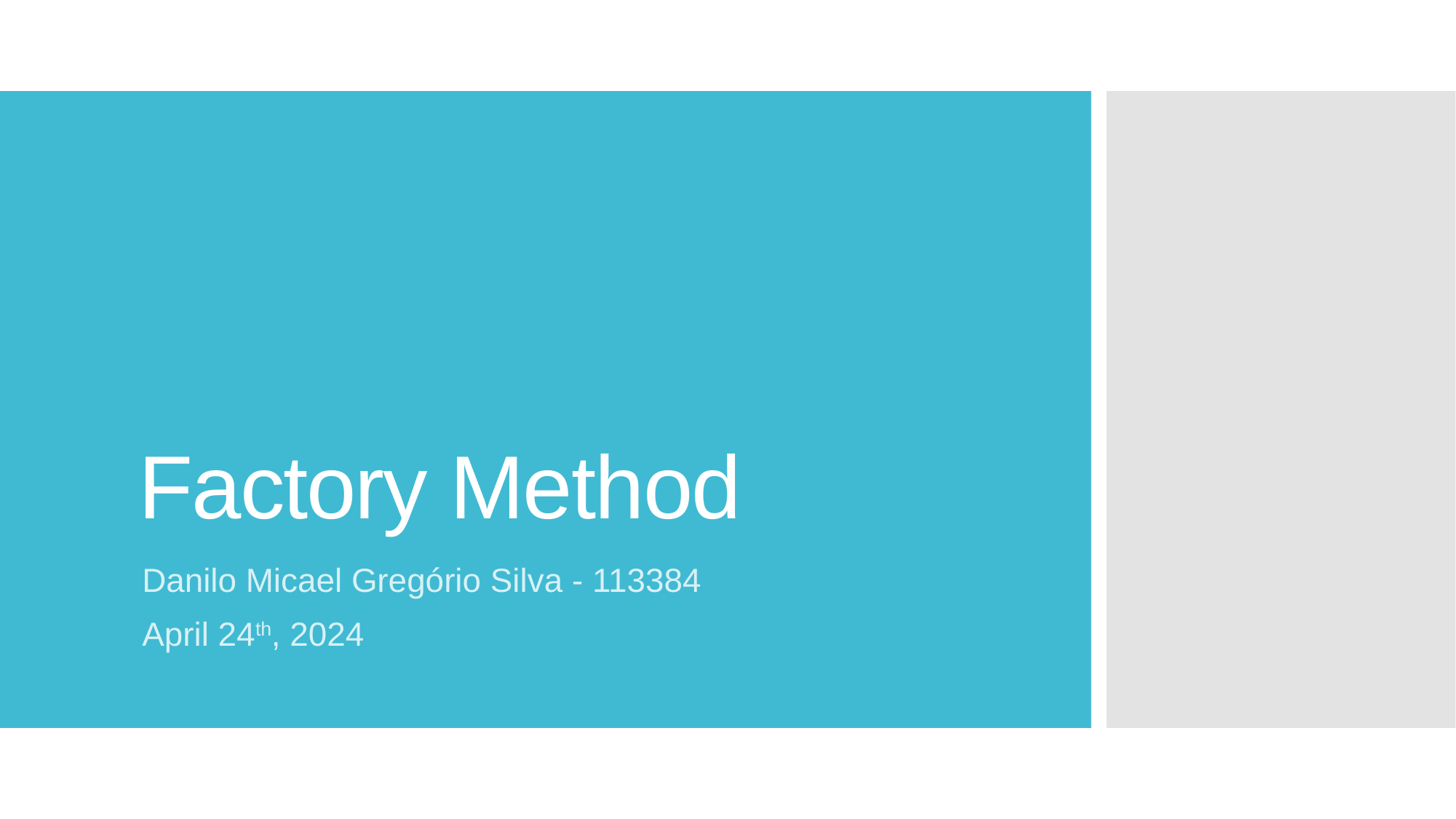

# Factory Method
Danilo Micael Gregório Silva - 113384
April 24th, 2024